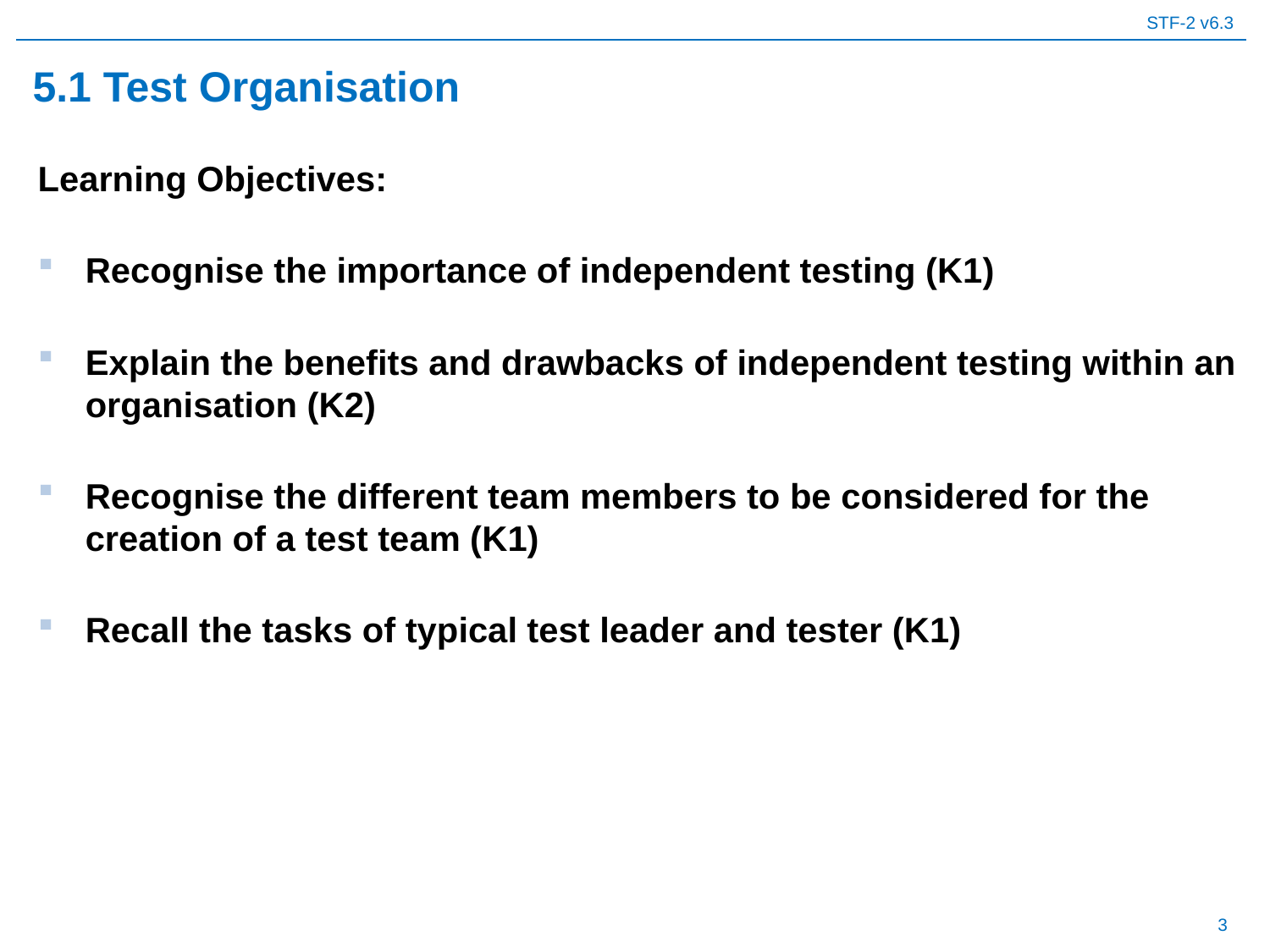

# 5.1 Test Organisation
Learning Objectives:
Recognise the importance of independent testing (K1)
Explain the benefits and drawbacks of independent testing within an organisation (K2)
Recognise the different team members to be considered for the creation of a test team (K1)
Recall the tasks of typical test leader and tester (K1)